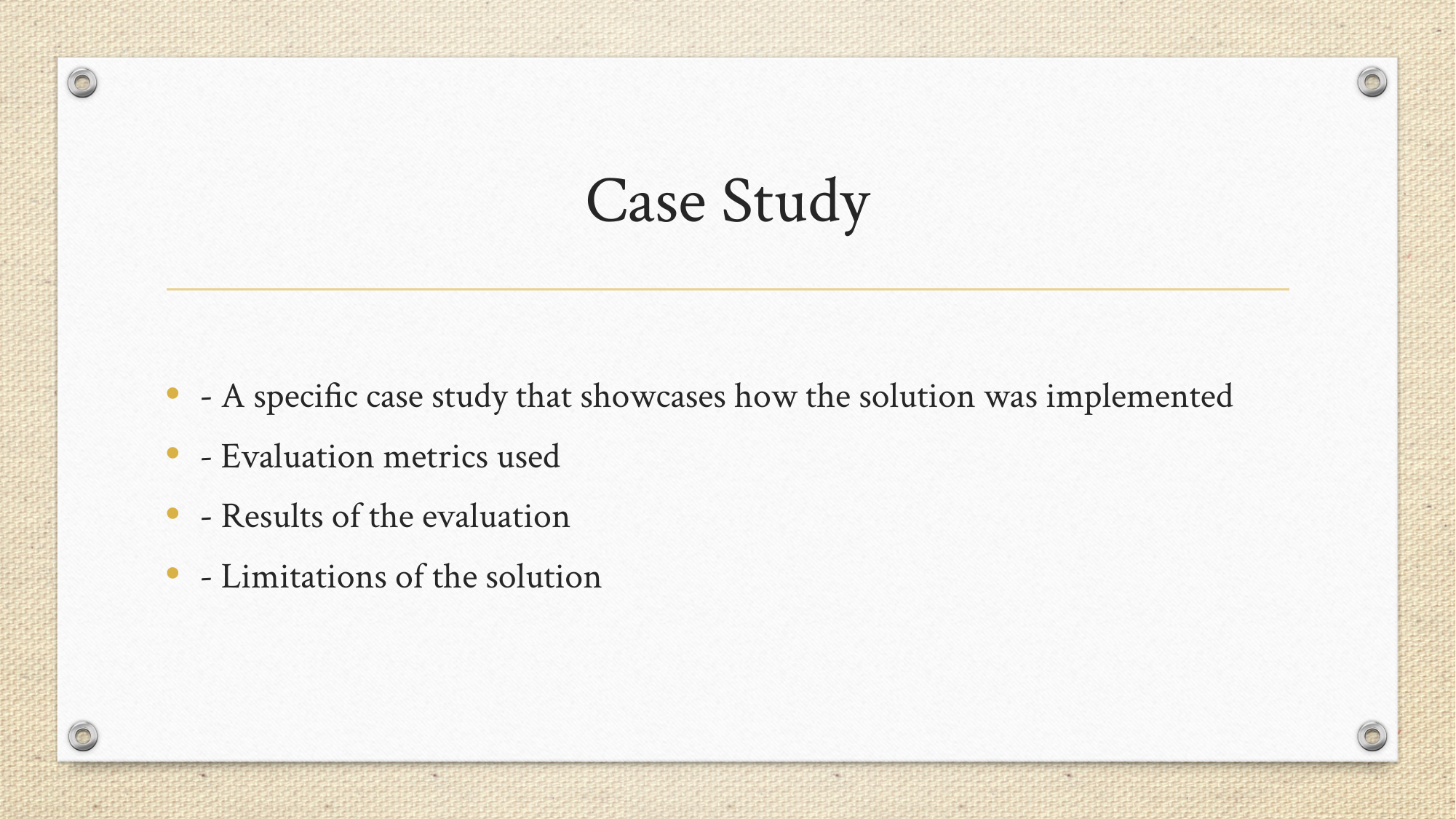

# Case Study

- A specific case study that showcases how the solution was implemented
- Evaluation metrics used
- Results of the evaluation
- Limitations of the solution